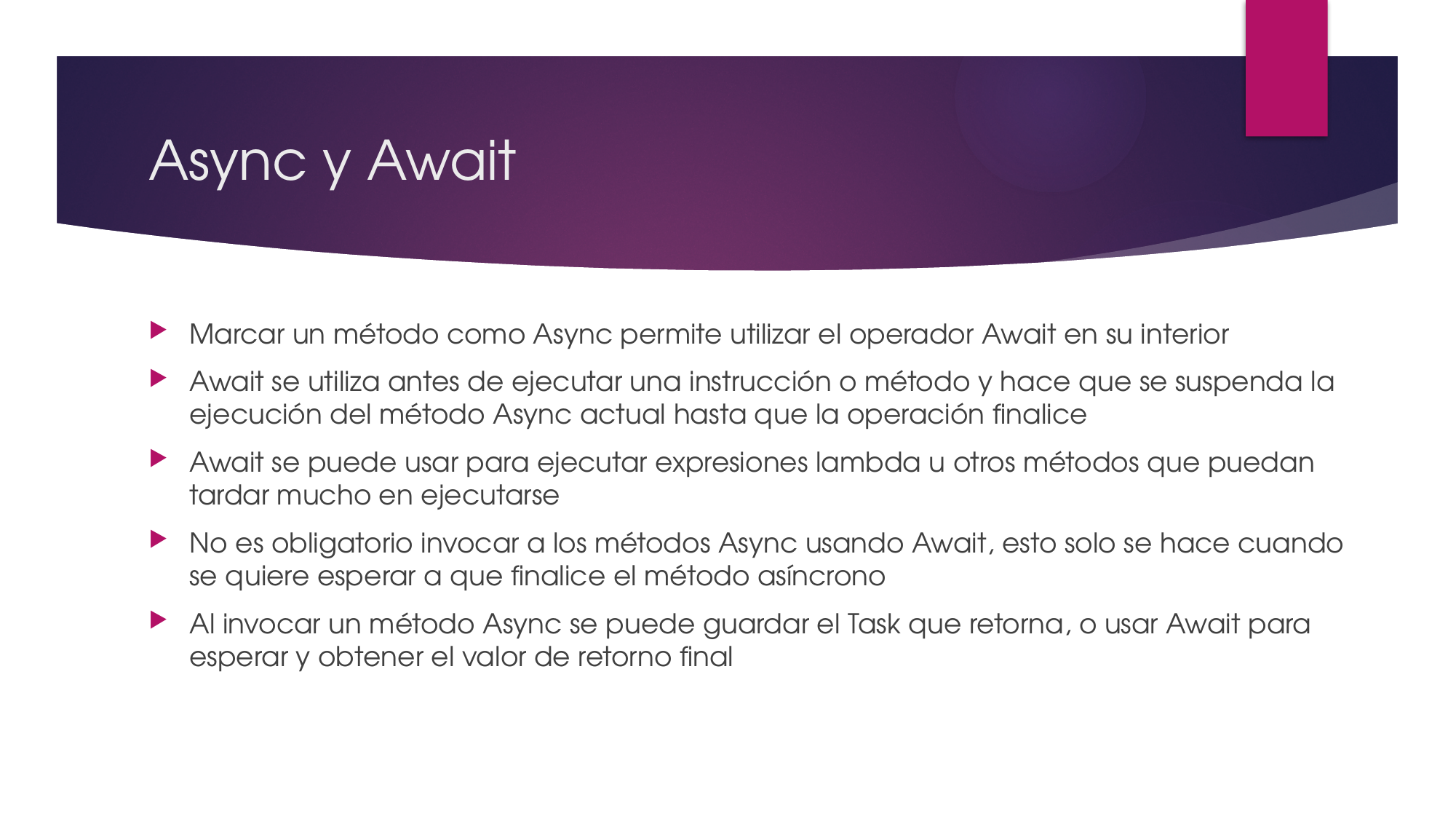

# Async y Await
Marcar un método como Async permite utilizar el operador Await en su interior
Await se utiliza antes de ejecutar una instrucción o método y hace que se suspenda la ejecución del método Async actual hasta que la operación finalice
Await se puede usar para ejecutar expresiones lambda u otros métodos que puedan tardar mucho en ejecutarse
No es obligatorio invocar a los métodos Async usando Await, esto solo se hace cuando se quiere esperar a que finalice el método asíncrono
Al invocar un método Async se puede guardar el Task que retorna, o usar Await para esperar y obtener el valor de retorno final